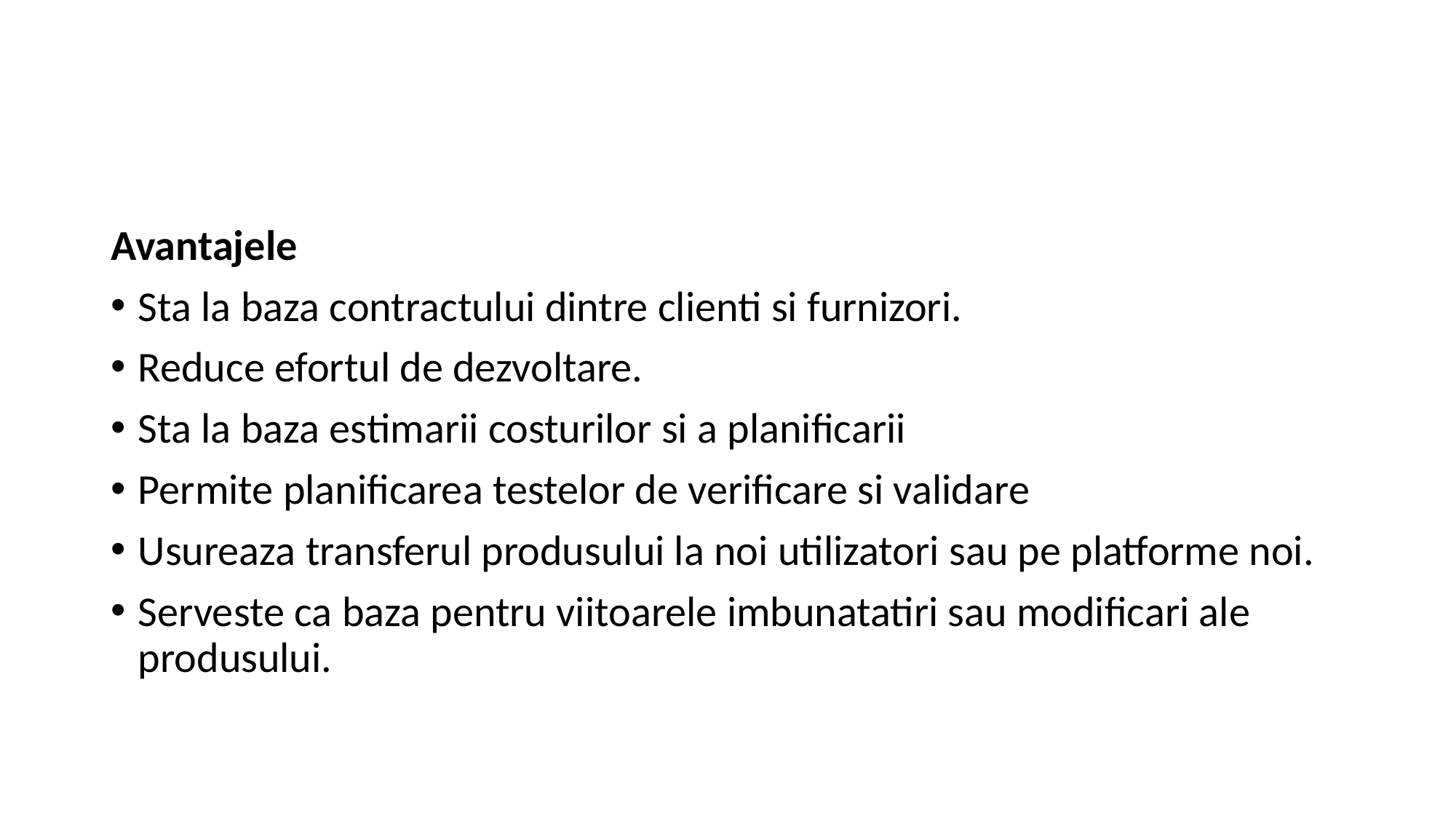

#
Avantajele
Sta la baza contractului dintre clienti si furnizori.
Reduce efortul de dezvoltare.
Sta la baza estimarii costurilor si a planificarii
Permite planificarea testelor de verificare si validare
Usureaza transferul produsului la noi utilizatori sau pe platforme noi.
Serveste ca baza pentru viitoarele imbunatatiri sau modificari ale produsului.